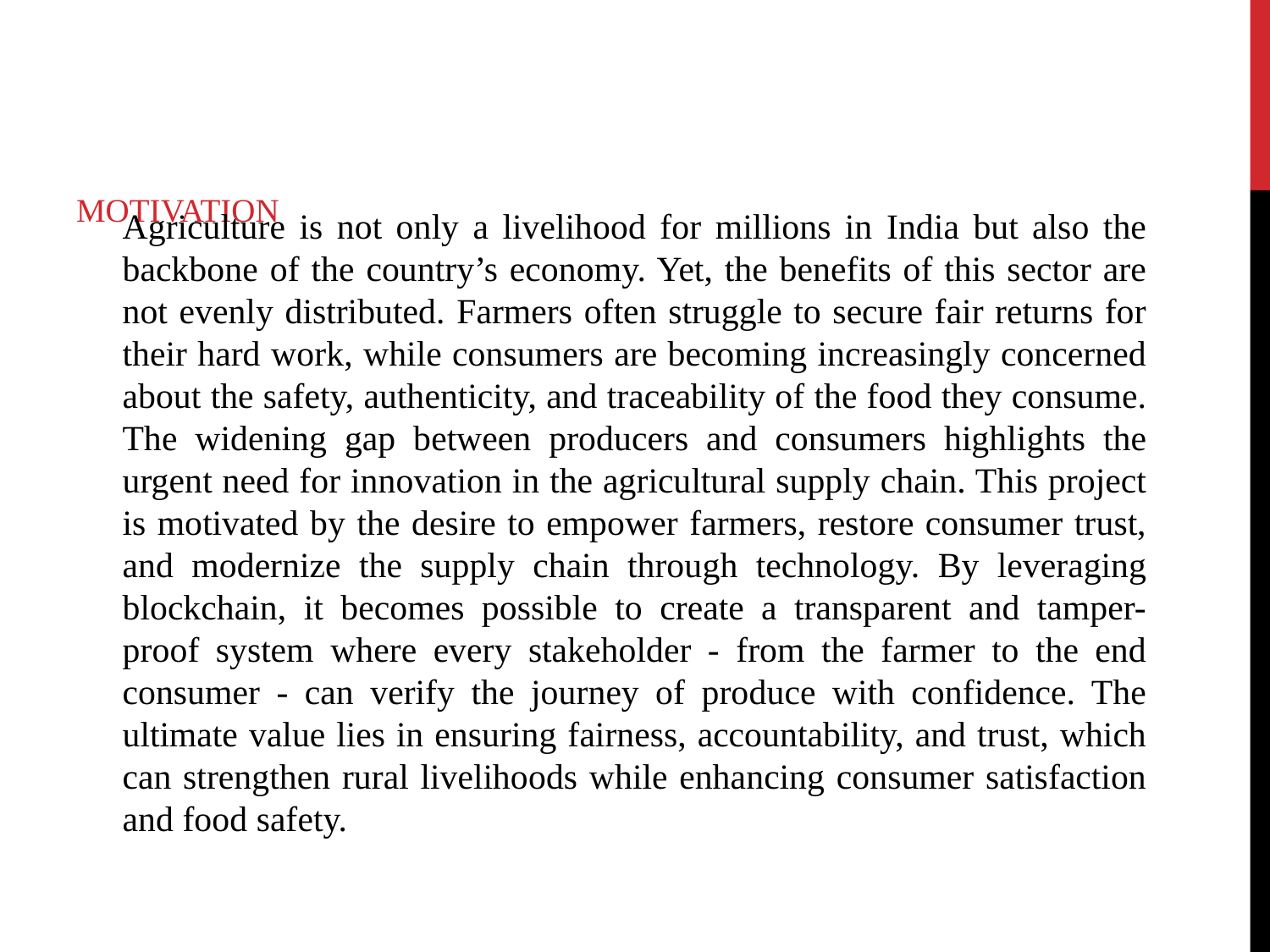

# MOTIVATION
Agriculture is not only a livelihood for millions in India but also the backbone of the country’s economy. Yet, the benefits of this sector are not evenly distributed. Farmers often struggle to secure fair returns for their hard work, while consumers are becoming increasingly concerned about the safety, authenticity, and traceability of the food they consume. The widening gap between producers and consumers highlights the urgent need for innovation in the agricultural supply chain. This project is motivated by the desire to empower farmers, restore consumer trust, and modernize the supply chain through technology. By leveraging blockchain, it becomes possible to create a transparent and tamper-proof system where every stakeholder - from the farmer to the end consumer - can verify the journey of produce with confidence. The ultimate value lies in ensuring fairness, accountability, and trust, which can strengthen rural livelihoods while enhancing consumer satisfaction and food safety.